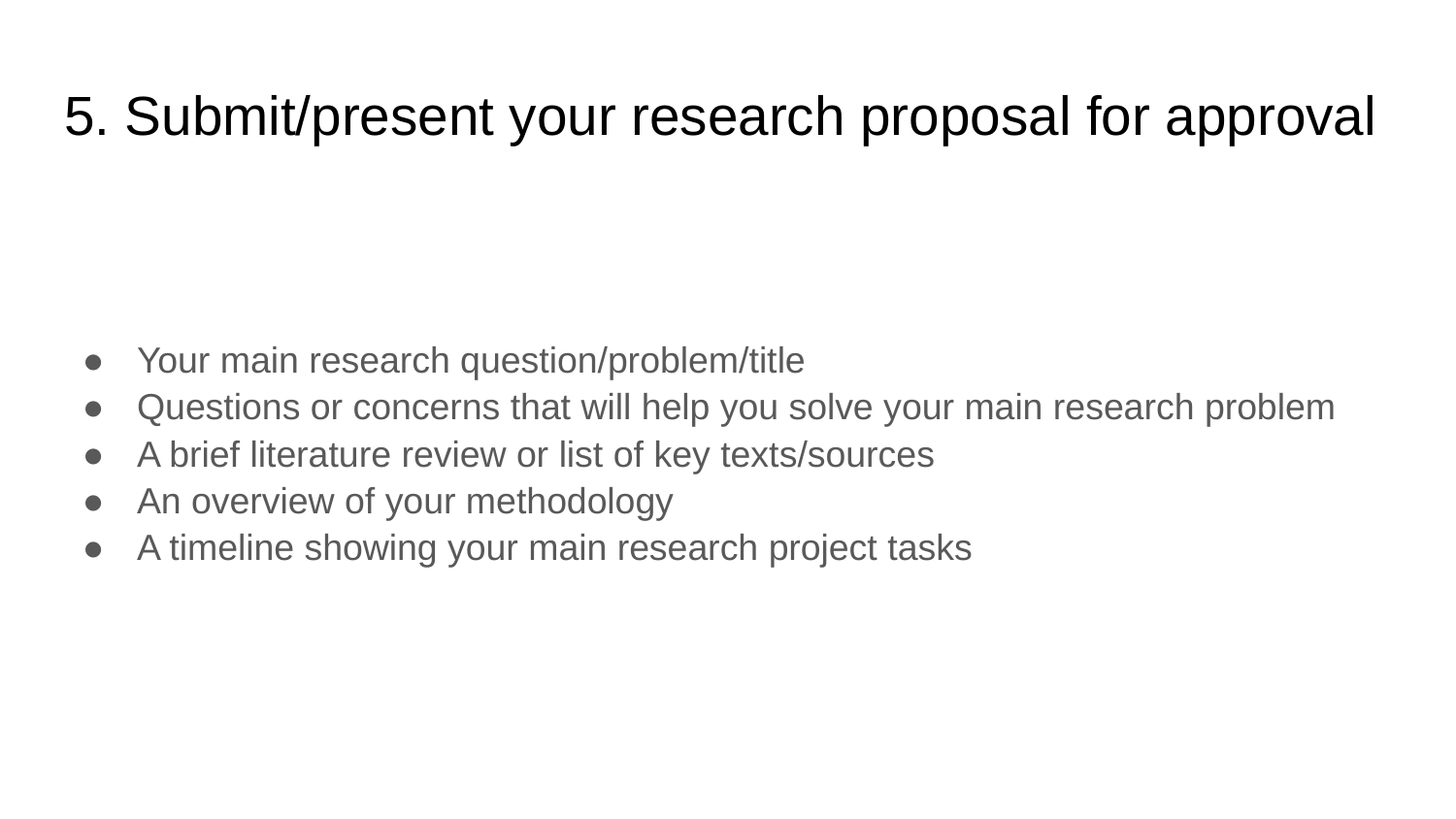

# 5. Submit/present your research proposal for approval

Your main research question/problem/title
Questions or concerns that will help you solve your main research problem
A brief literature review or list of key texts/sources
An overview of your methodology
A timeline showing your main research project tasks